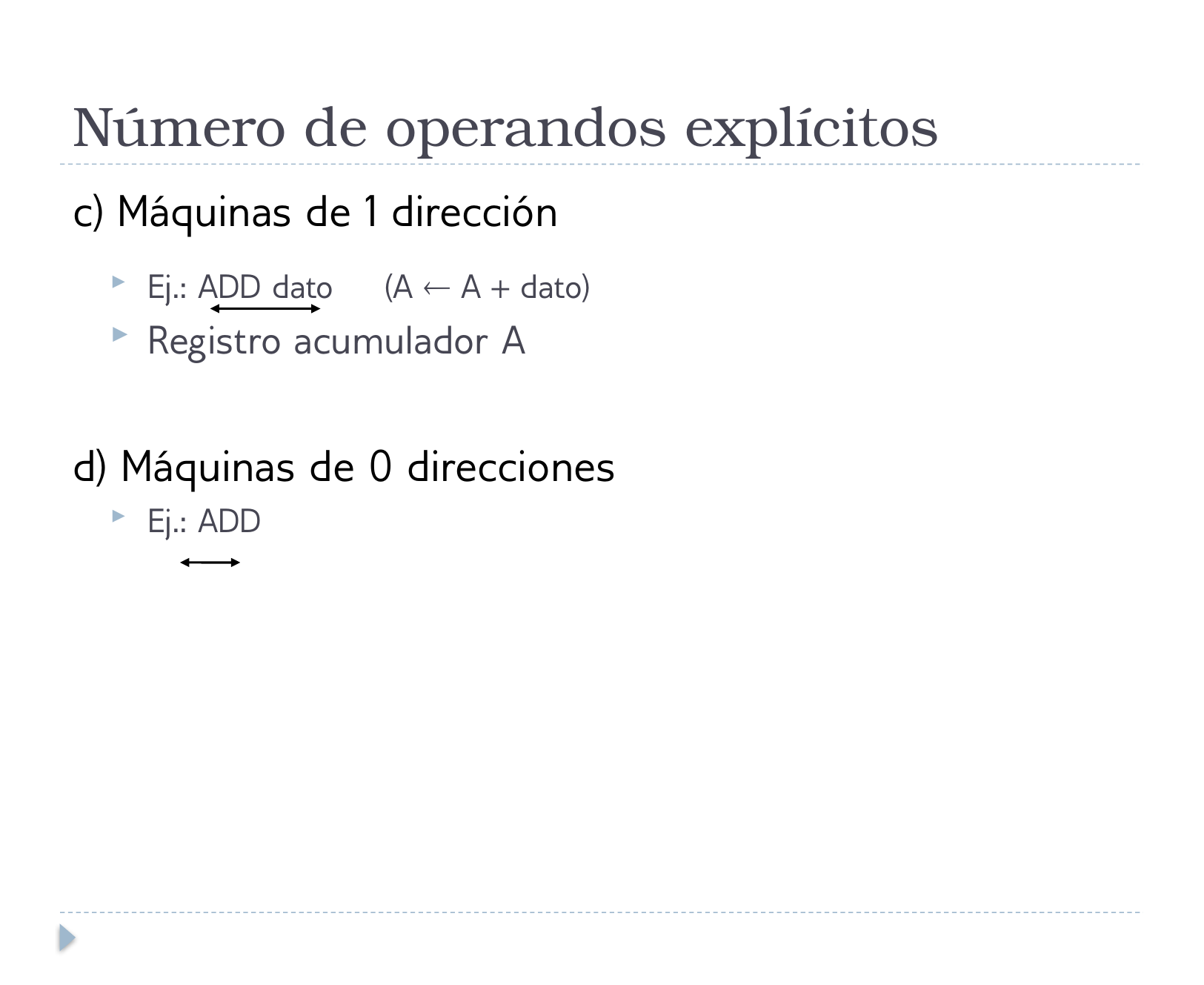

# Número de operandos explícitos
c) Máquinas de 1 dirección
Ej.: ADD dato     (A ← A + dato)
Registro acumulador A

d) Máquinas de 0 direcciones
Ej.: ADD